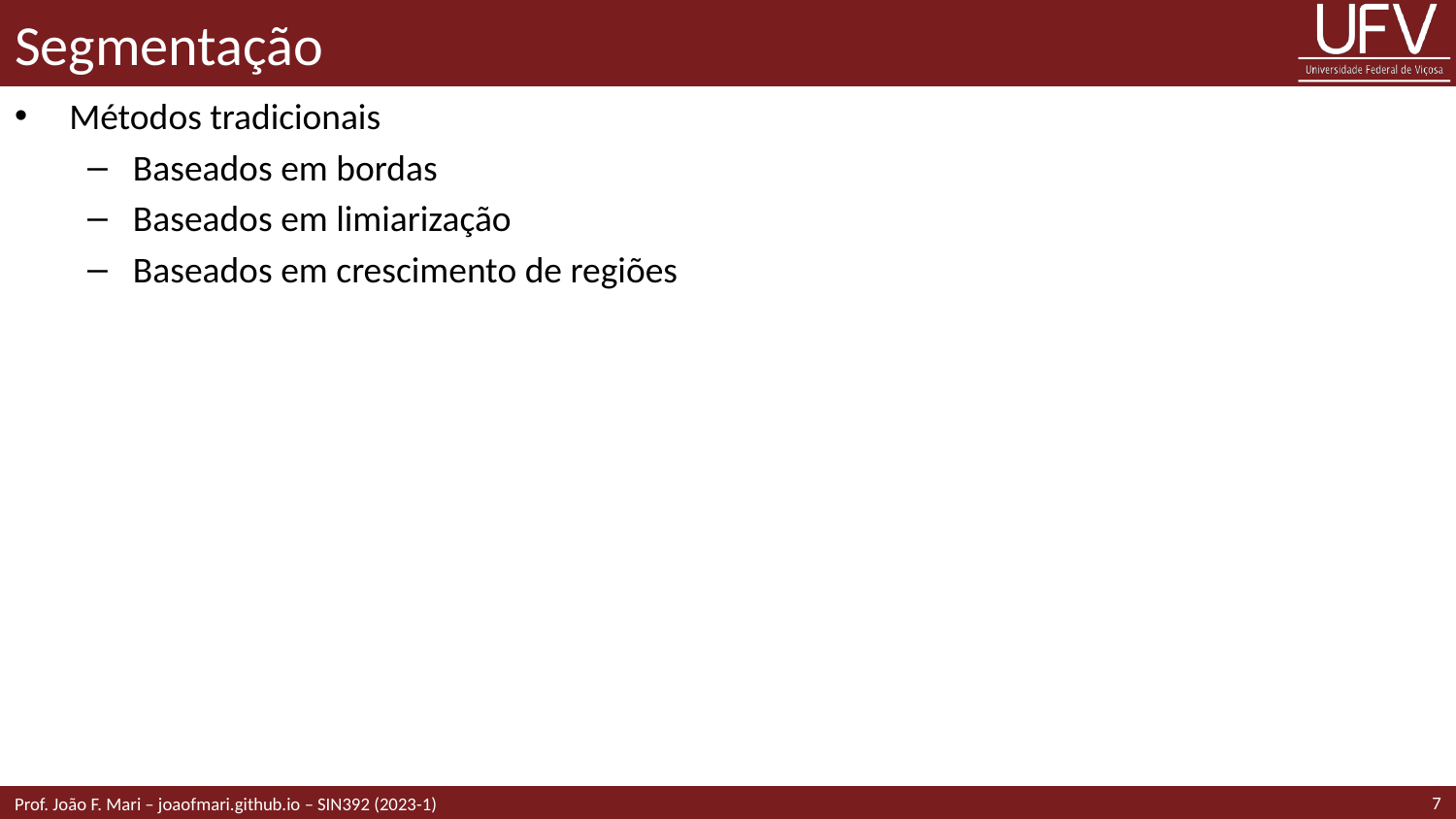

# Segmentação
Métodos tradicionais
Baseados em bordas
Baseados em limiarização
Baseados em crescimento de regiões
7
Prof. João F. Mari – joaofmari.github.io – SIN392 (2023-1)